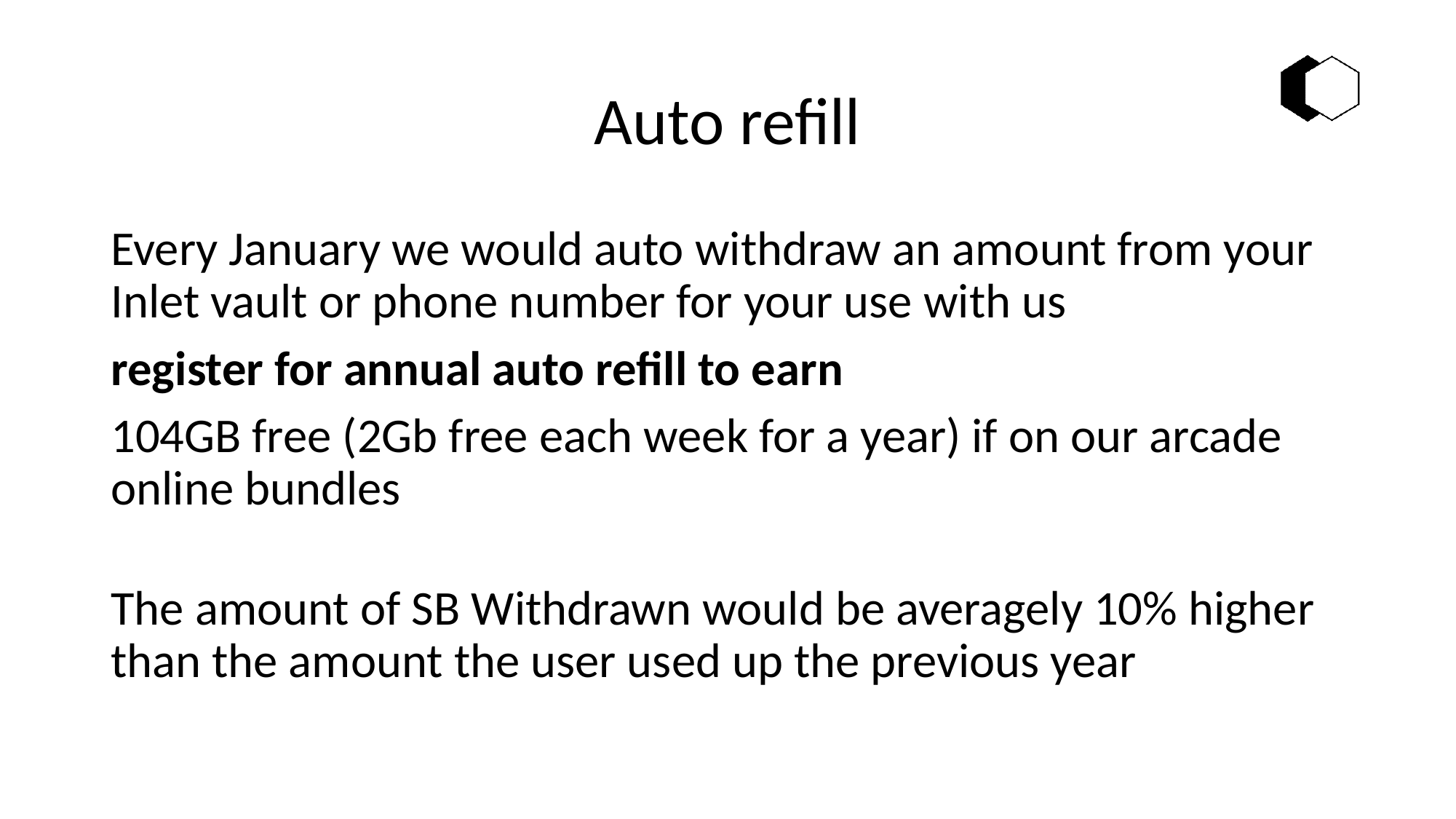

# Auto refill
Every January we would auto withdraw an amount from your Inlet vault or phone number for your use with us
register for annual auto refill to earn
104GB free (2Gb free each week for a year) if on our arcade online bundles
The amount of SB Withdrawn would be averagely 10% higher than the amount the user used up the previous year